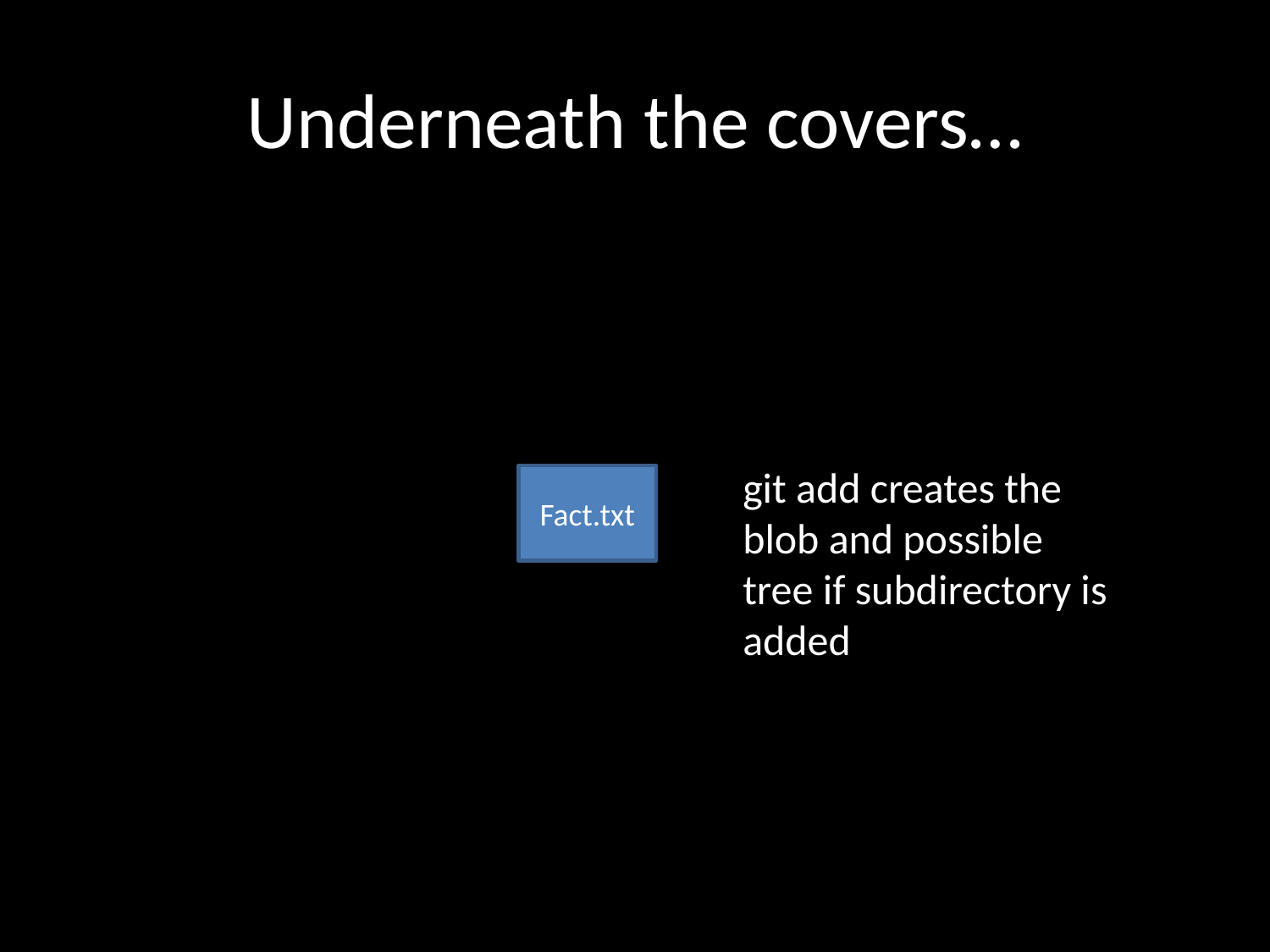

# Underneath the covers…
git add creates the blob and possible tree if subdirectory is added
Fact.txt